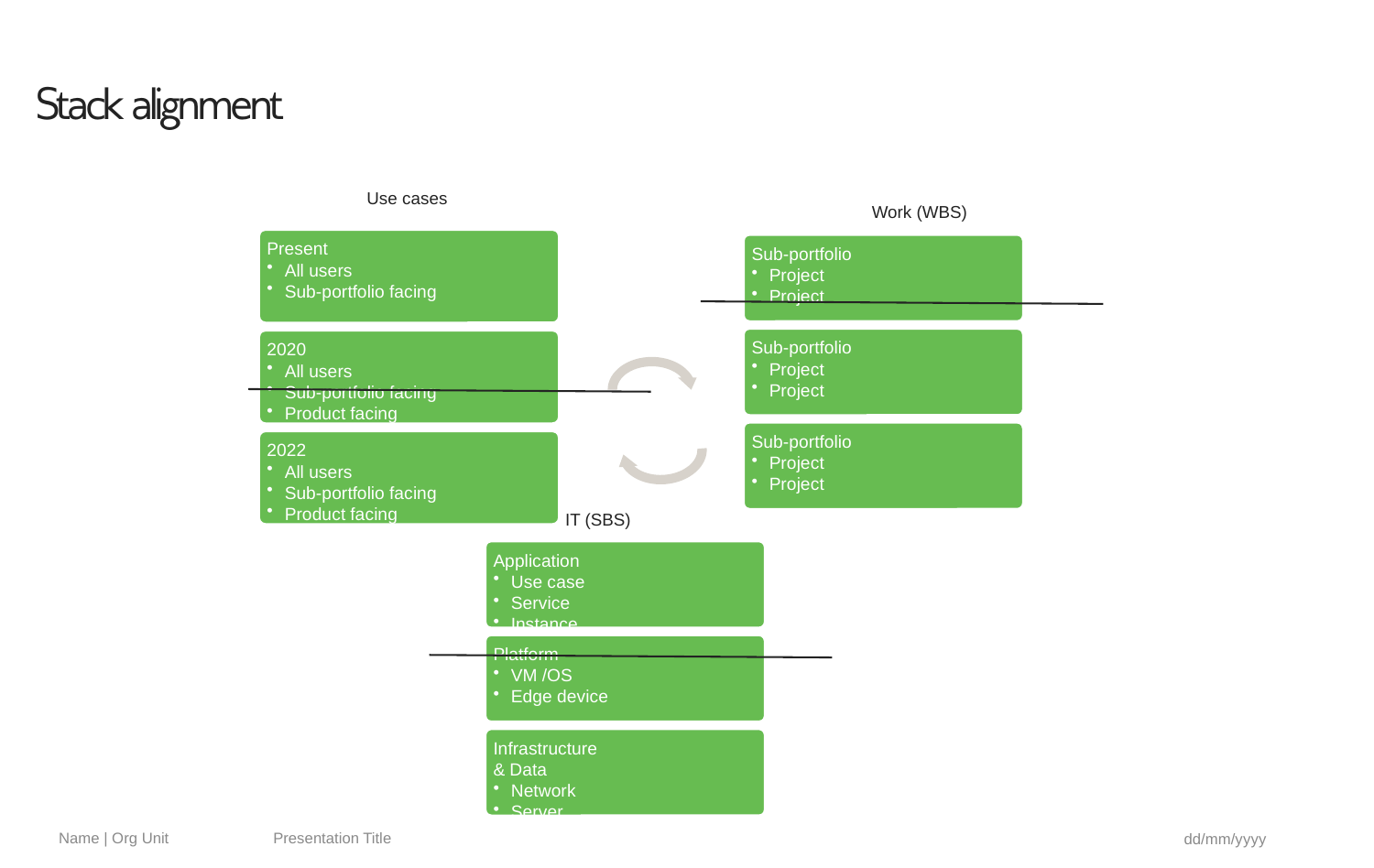

# Stack alignment
Use cases
Work (WBS)

Present
All users
Sub-portfolio facing

2020
All users
Sub-portfolio facing
Product facing

2022
All users
Sub-portfolio facing
Product facing

Sub-portfolio
Project
Project

Sub-portfolio
Project
Project

Sub-portfolio
Project
Project

IT (SBS)

Application
Use case
Service
Instance

Platform
VM /OS
Edge device

Infrastructure
& Data
Network
Server
Storage

Name | Org Unit                        Presentation Title
dd/mm/yyyy
1